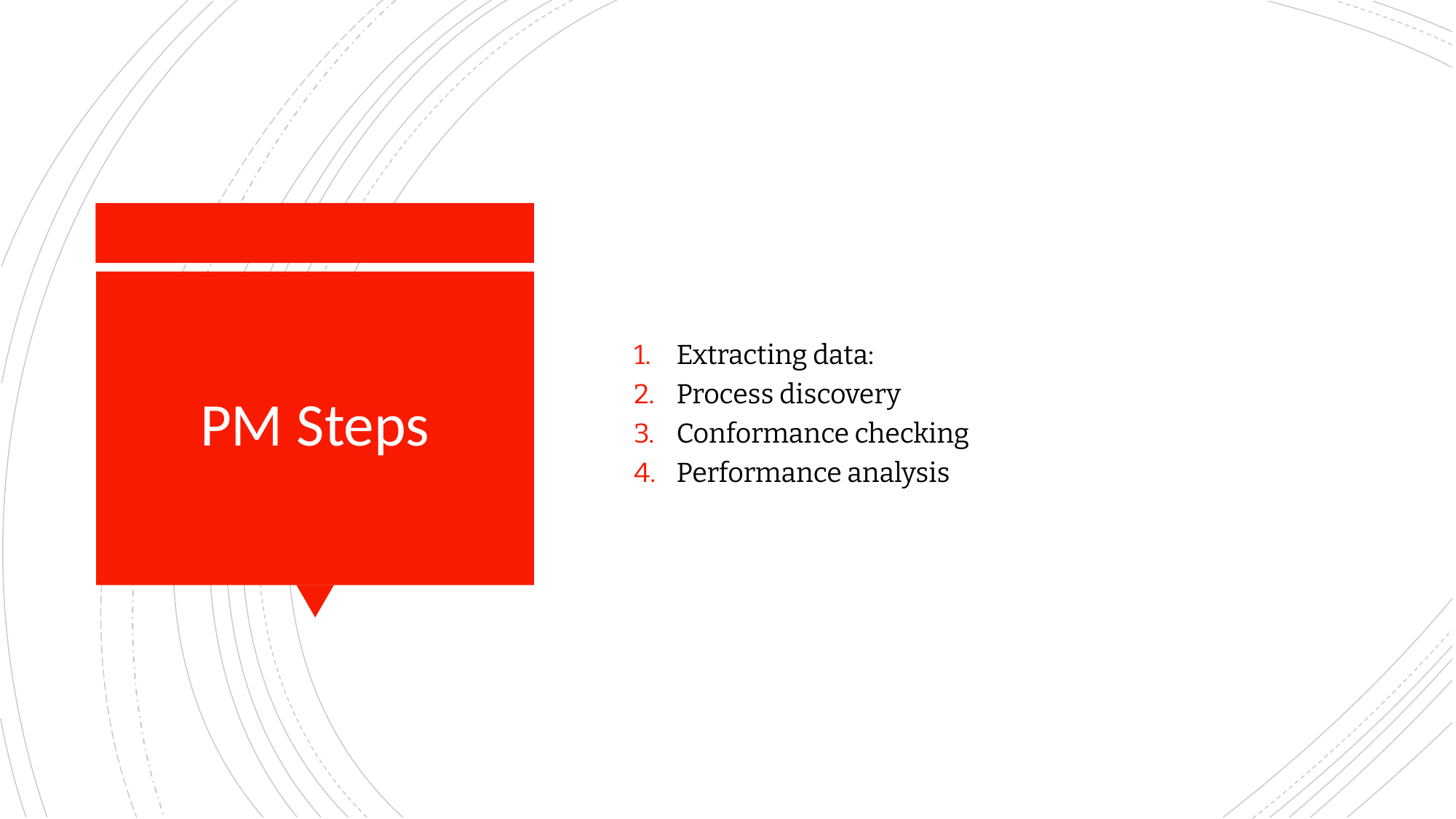

Extracting data:
Process discovery
Conformance checking
Performance analysis
# PM Steps